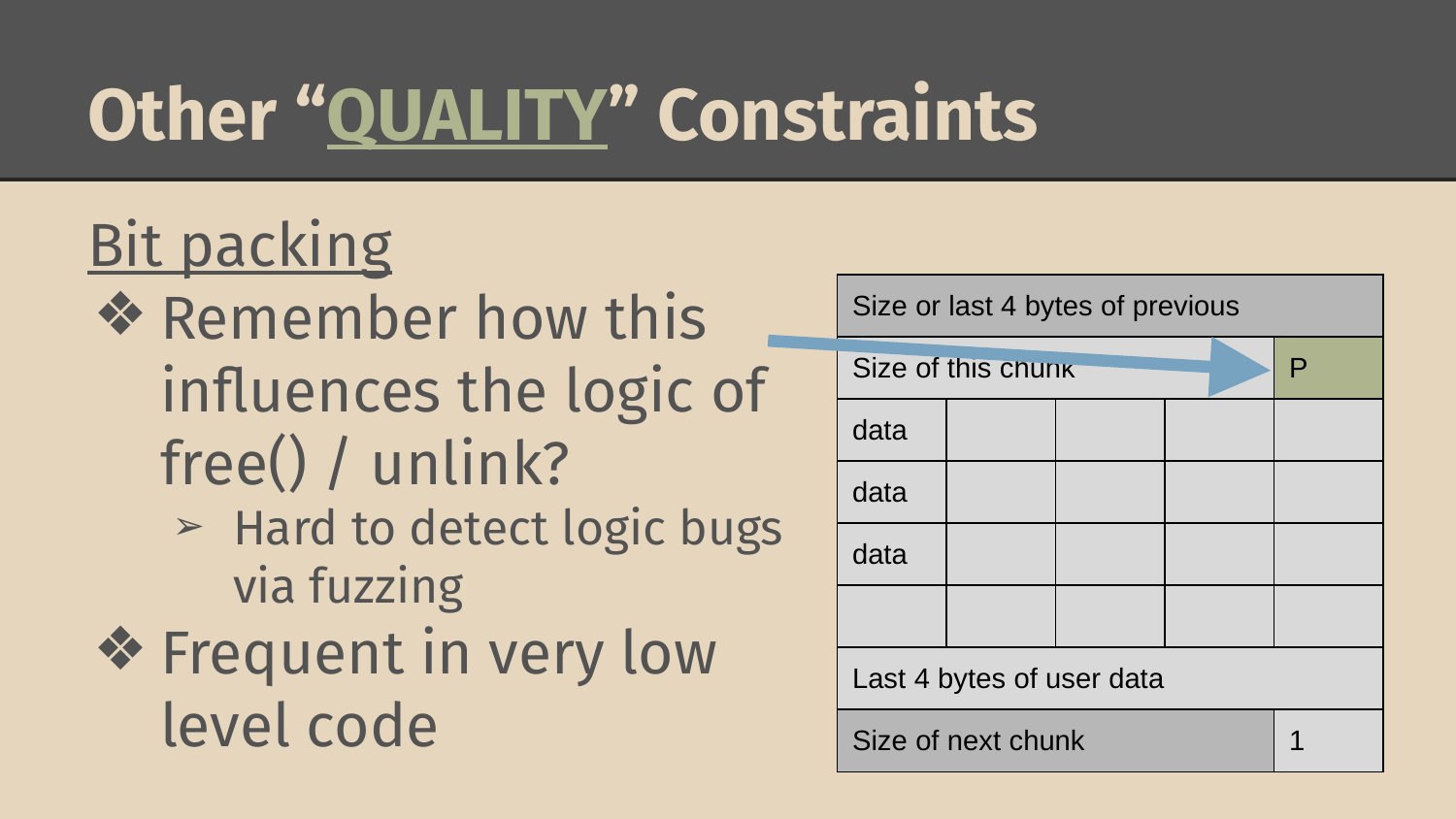

# Other “QUALITY” Constraints
Bit packing
Remember how this influences the logic of free() / unlink?
Hard to detect logic bugs via fuzzing
Frequent in very low level code
| Size or last 4 bytes of previous |  |  |  |  |
| --- | --- | --- | --- | --- |
| Size of this chunk |  |  |  | P |
| data |  |  |  |  |
| data |  |  |  |  |
| data |  |  |  |  |
|  |  |  |  |  |
| Last 4 bytes of user data |  |  |  |  |
| Size of next chunk |  |  |  | 1 |